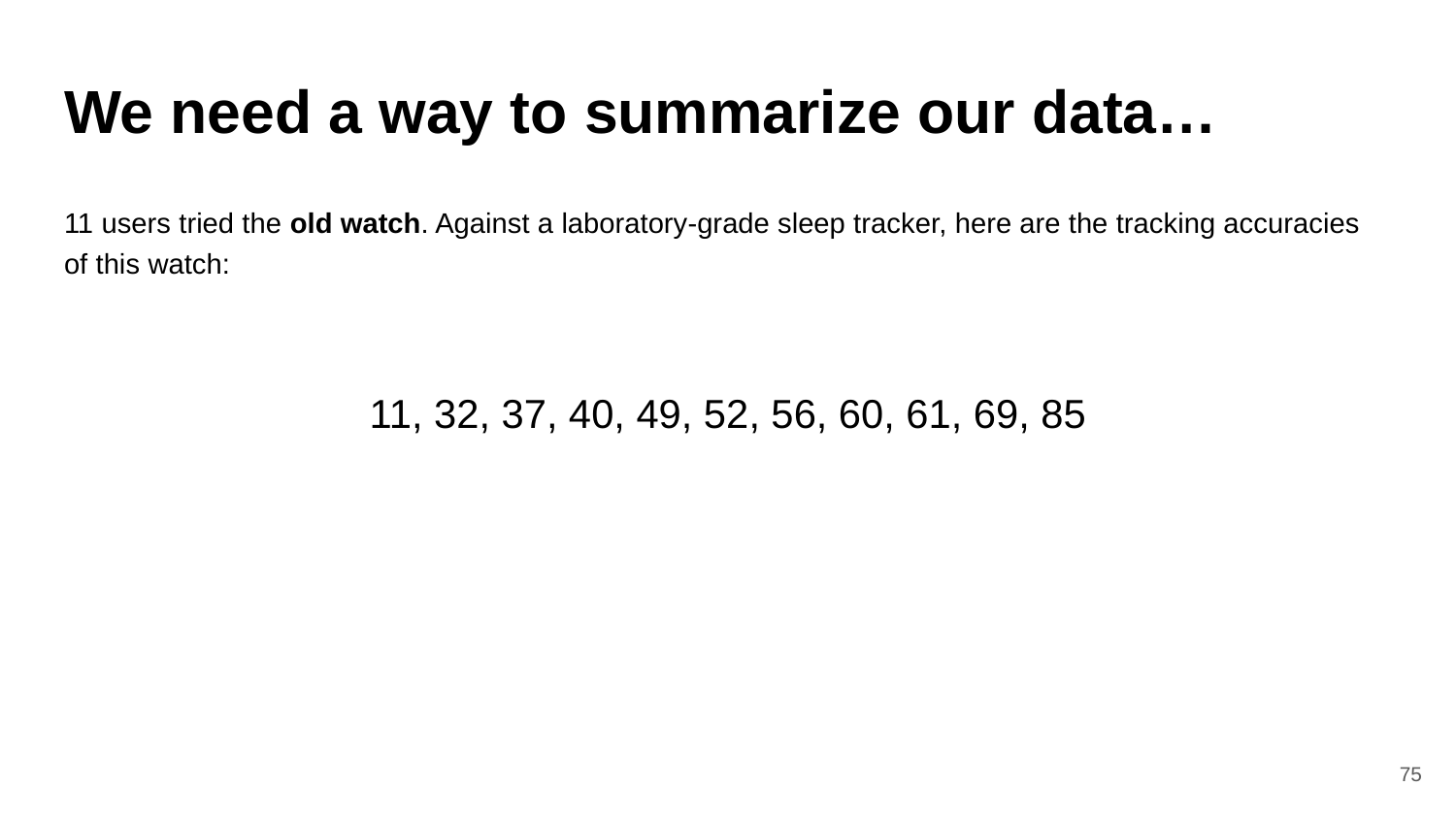

# We need a way to summarize our data…
11 users tried the old watch. Against a laboratory-grade sleep tracker, here are the tracking accuracies of this watch:

11, 32, 37, 40, 49, 52, 56, 60, 61, 69, 85
75